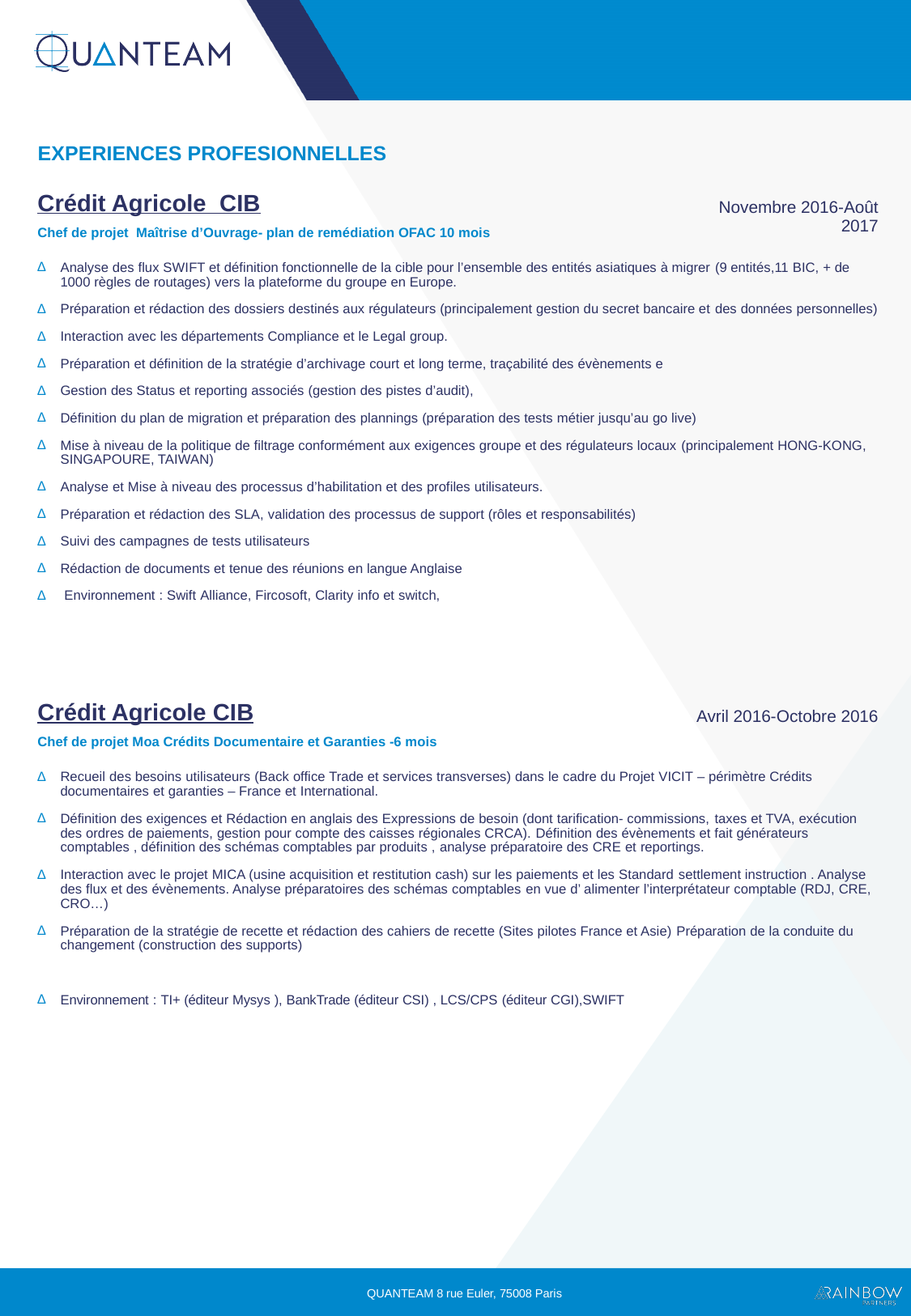

Crédit Agricole  CIB

Novembre 2016-Août 2017
Chef de projet  Maîtrise d’Ouvrage- plan de remédiation OFAC 10 mois
Analyse des flux SWIFT et définition fonctionnelle de la cible pour l’ensemble des entités asiatiques à migrer (9 entités,11 BIC, + de 1000 règles de routages) vers la plateforme du groupe en Europe.
Préparation et rédaction des dossiers destinés aux régulateurs (principalement gestion du secret bancaire et des données personnelles)
Interaction avec les départements Compliance et le Legal group.
Préparation et définition de la stratégie d’archivage court et long terme, traçabilité des évènements e
Gestion des Status et reporting associés (gestion des pistes d’audit),
Définition du plan de migration et préparation des plannings (préparation des tests métier jusqu’au go live)
Mise à niveau de la politique de filtrage conformément aux exigences groupe et des régulateurs locaux (principalement HONG-KONG, SINGAPOURE, TAIWAN)
Analyse et Mise à niveau des processus d’habilitation et des profiles utilisateurs.
Préparation et rédaction des SLA, validation des processus de support (rôles et responsabilités)
Suivi des campagnes de tests utilisateurs
Rédaction de documents et tenue des réunions en langue Anglaise
 Environnement : Swift Alliance, Fircosoft, Clarity info et switch,

Crédit Agricole CIB
Avril 2016-Octobre 2016
Chef de projet Moa Crédits Documentaire et Garanties -6 mois
Recueil des besoins utilisateurs (Back office Trade et services transverses) dans le cadre du Projet VICIT – périmètre Crédits documentaires et garanties – France et International.
Définition des exigences et Rédaction en anglais des Expressions de besoin (dont tarification- commissions, taxes et TVA, exécution des ordres de paiements, gestion pour compte des caisses régionales CRCA). Définition des évènements et fait générateurs comptables , définition des schémas comptables par produits , analyse préparatoire des CRE et reportings.
Interaction avec le projet MICA (usine acquisition et restitution cash) sur les paiements et les Standard settlement instruction . Analyse des flux et des évènements. Analyse préparatoires des schémas comptables en vue d’ alimenter l’interprétateur comptable (RDJ, CRE, CRO…)
Préparation de la stratégie de recette et rédaction des cahiers de recette (Sites pilotes France et Asie) Préparation de la conduite du changement (construction des supports)

Environnement : TI+ (éditeur Mysys ), BankTrade (éditeur CSI) , LCS/CPS (éditeur CGI),SWIFT